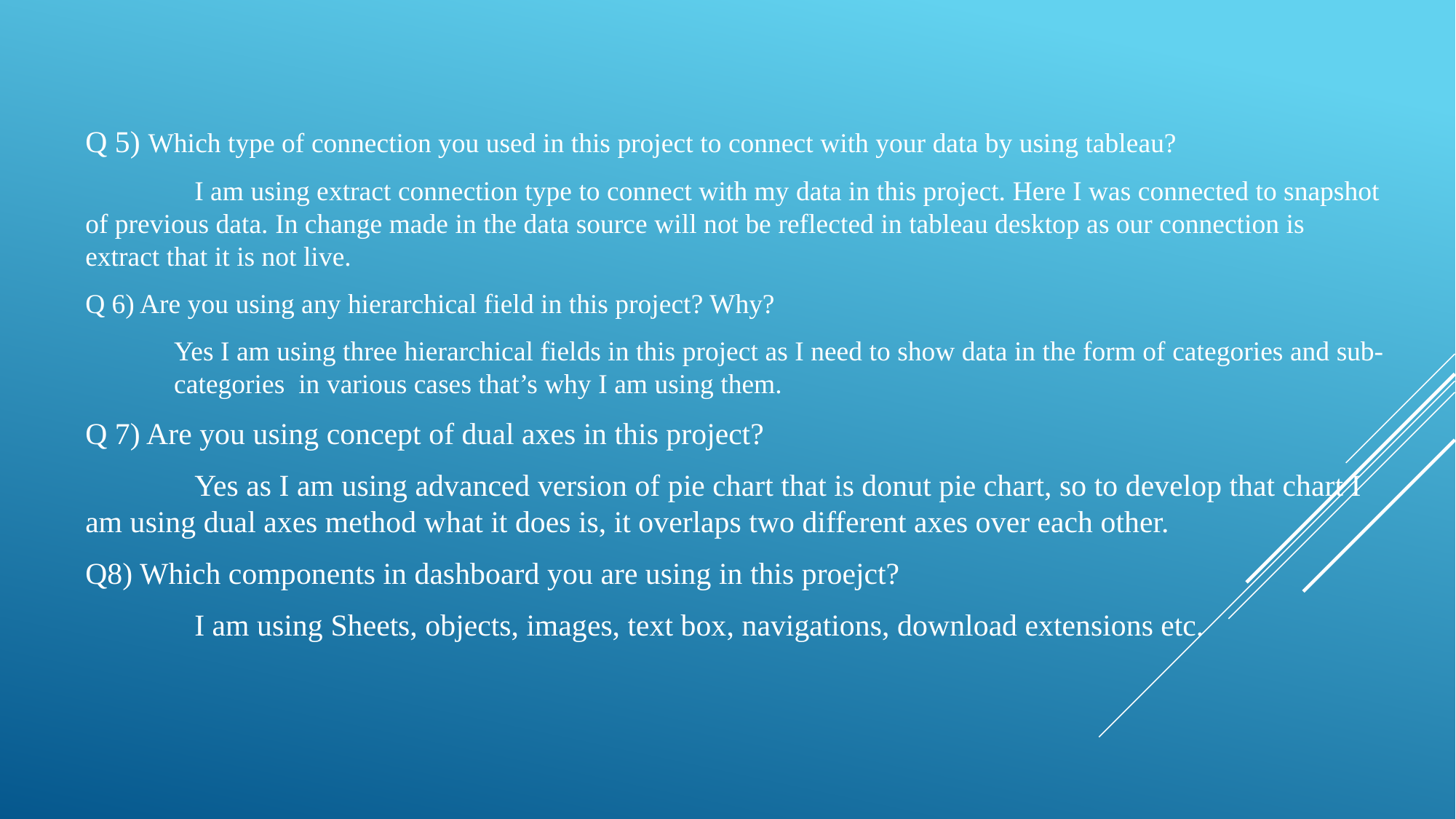

Q 5) Which type of connection you used in this project to connect with your data by using tableau?
	I am using extract connection type to connect with my data in this project. Here I was connected to snapshot of previous data. In change made in the data source will not be reflected in tableau desktop as our connection is extract that it is not live.
Q 6) Are you using any hierarchical field in this project? Why?
	Yes I am using three hierarchical fields in this project as I need to show data in the form of categories and sub-categories  in various cases that’s why I am using them.
Q 7) Are you using concept of dual axes in this project?
	Yes as I am using advanced version of pie chart that is donut pie chart, so to develop that chart I am using dual axes method what it does is, it overlaps two different axes over each other.
Q8) Which components in dashboard you are using in this proejct?
	I am using Sheets, objects, images, text box, navigations, download extensions etc.